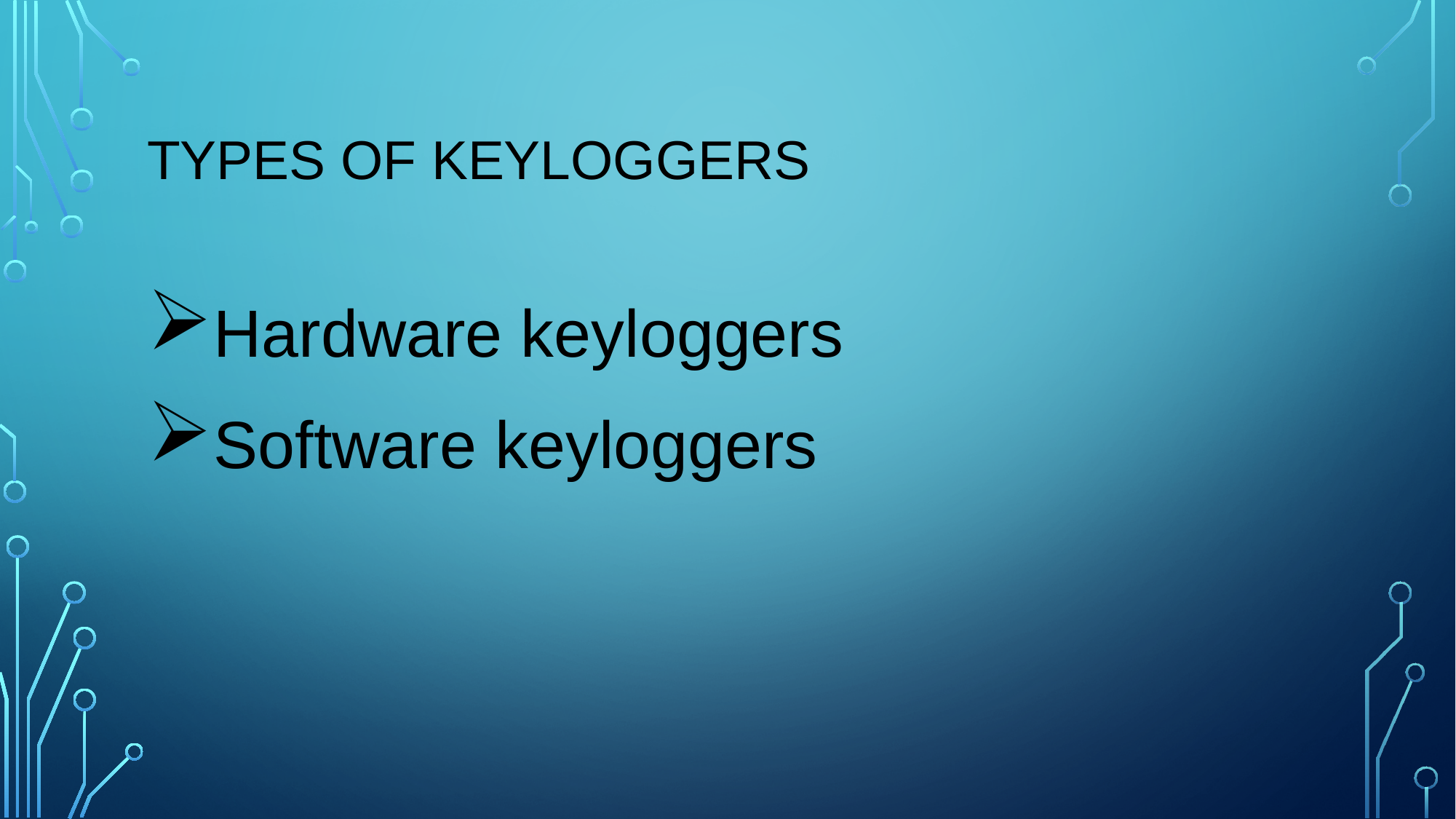

# Types of keyloggers
Hardware keyloggers
Software keyloggers